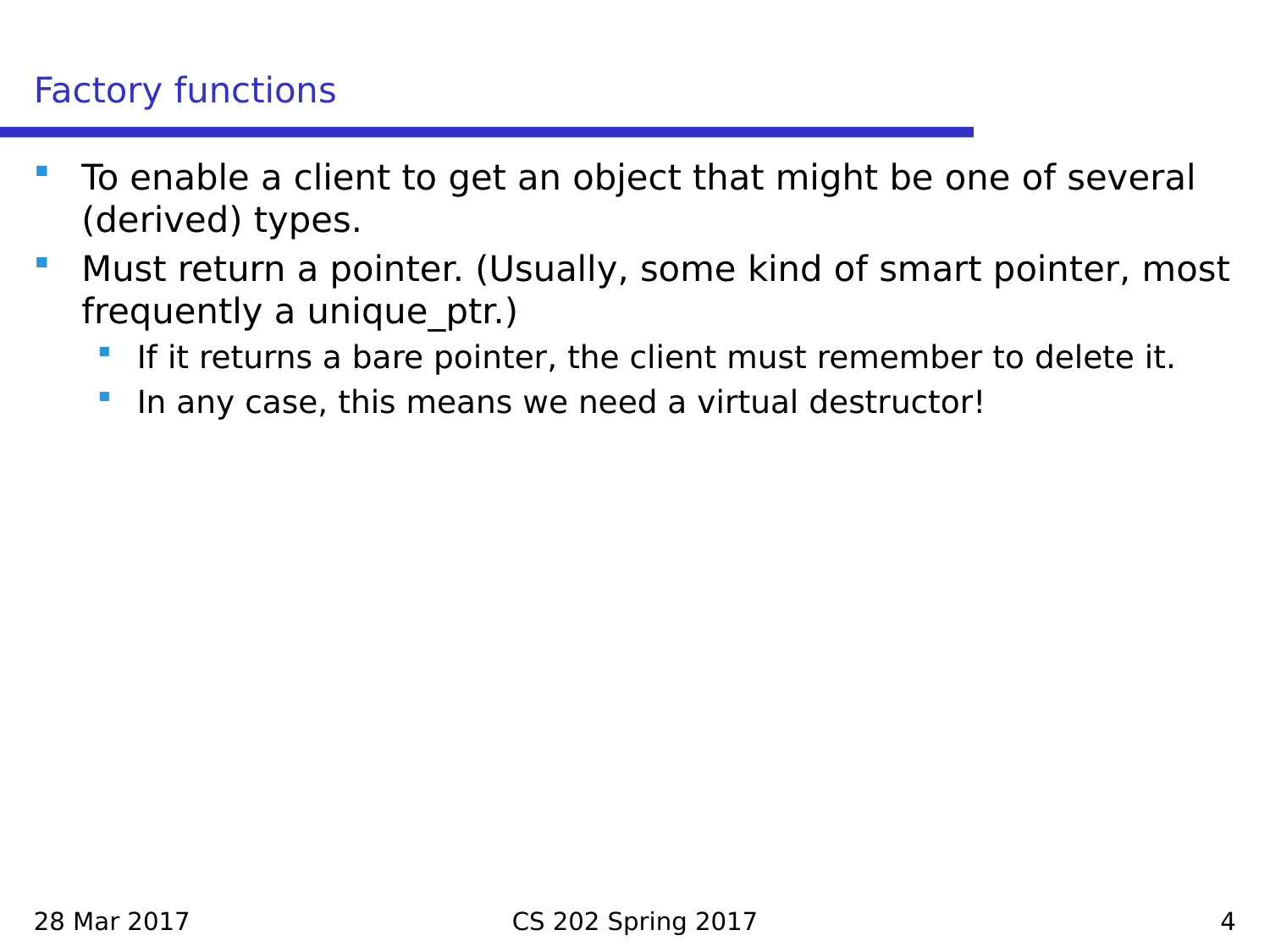

# Factory functions
To enable a client to get an object that might be one of several (derived) types.
Must return a pointer. (Usually, some kind of smart pointer, most frequently a unique_ptr.)
If it returns a bare pointer, the client must remember to delete it.
In any case, this means we need a virtual destructor!

28 Mar 2017
CS 202 Spring 2017
4